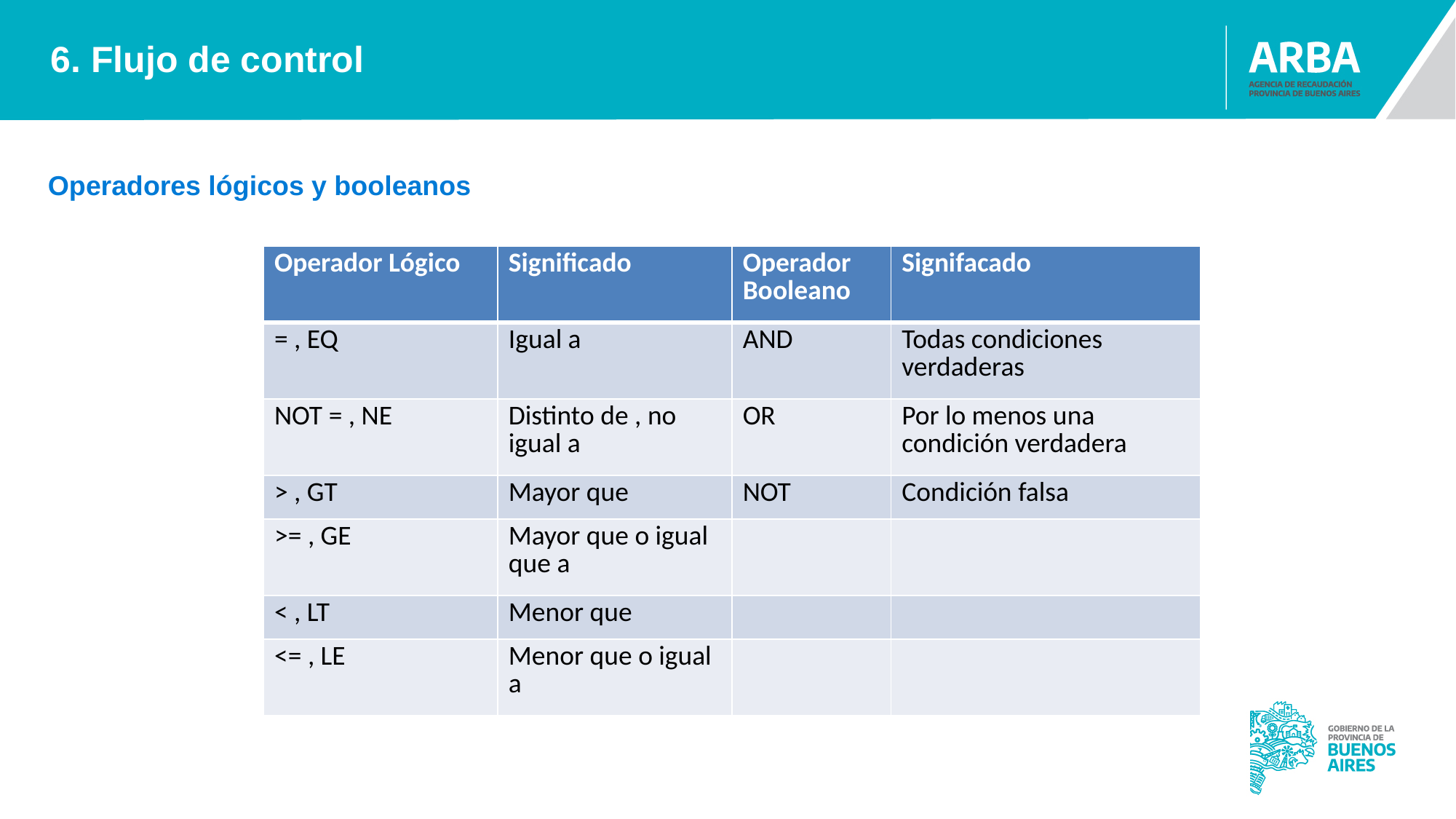

6. Flujo de control
Operadores lógicos y booleanos
| Operador Lógico | Significado | Operador Booleano | Signifacado |
| --- | --- | --- | --- |
| = , EQ | Igual a | AND | Todas condiciones verdaderas |
| NOT = , NE | Distinto de , no igual a | OR | Por lo menos una condición verdadera |
| > , GT | Mayor que | NOT | Condición falsa |
| >= , GE | Mayor que o igual que a |  |  |
| < , LT | Menor que |  |  |
| <= , LE | Menor que o igual a |  |  |